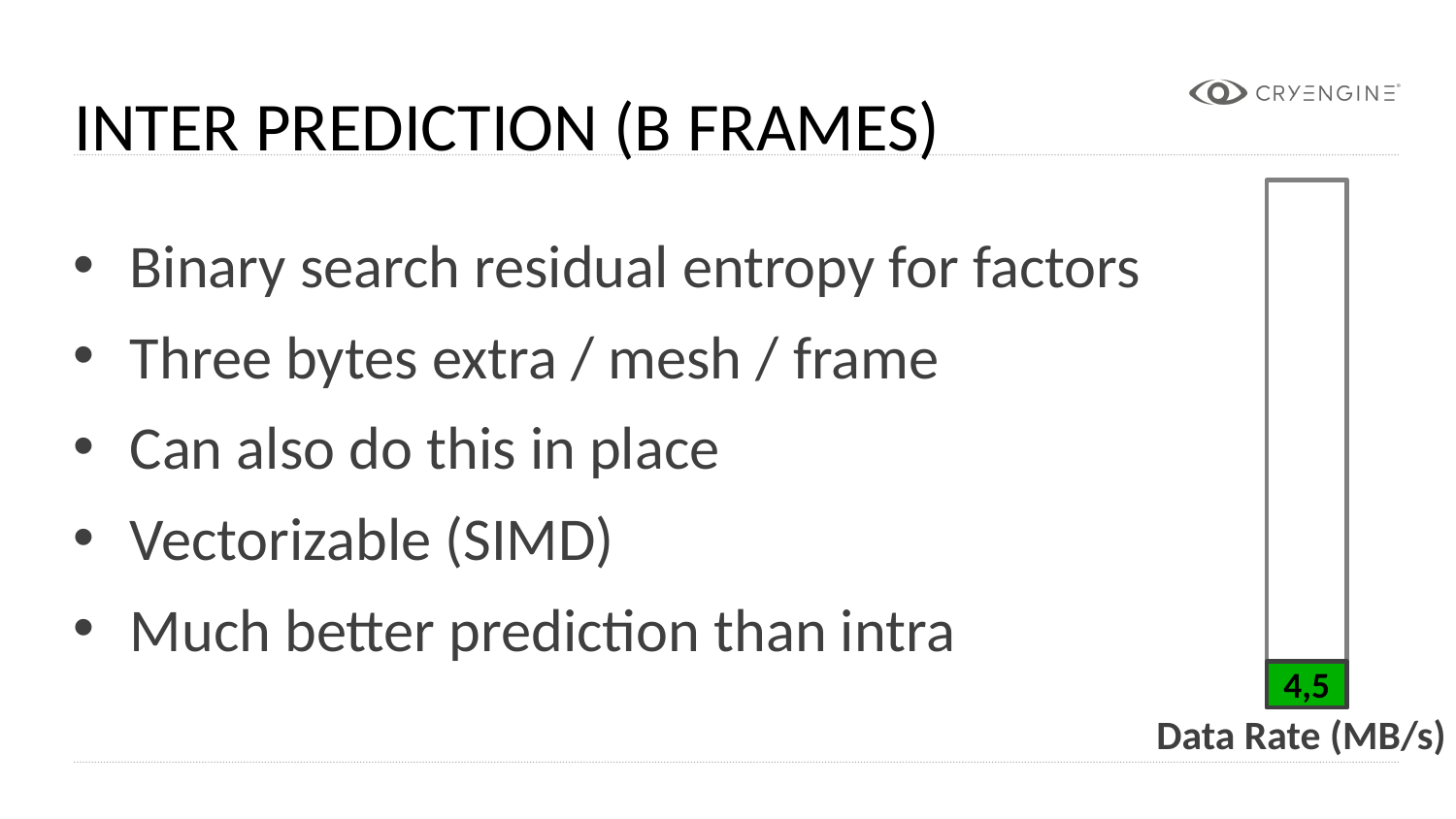

Inter Prediction (B Frames)

Binary search residual entropy for factors
Three bytes extra / mesh / frame
Can also do this in place
Vectorizable (SIMD)
Much better prediction than intra
4,5
Data Rate (MB/s)